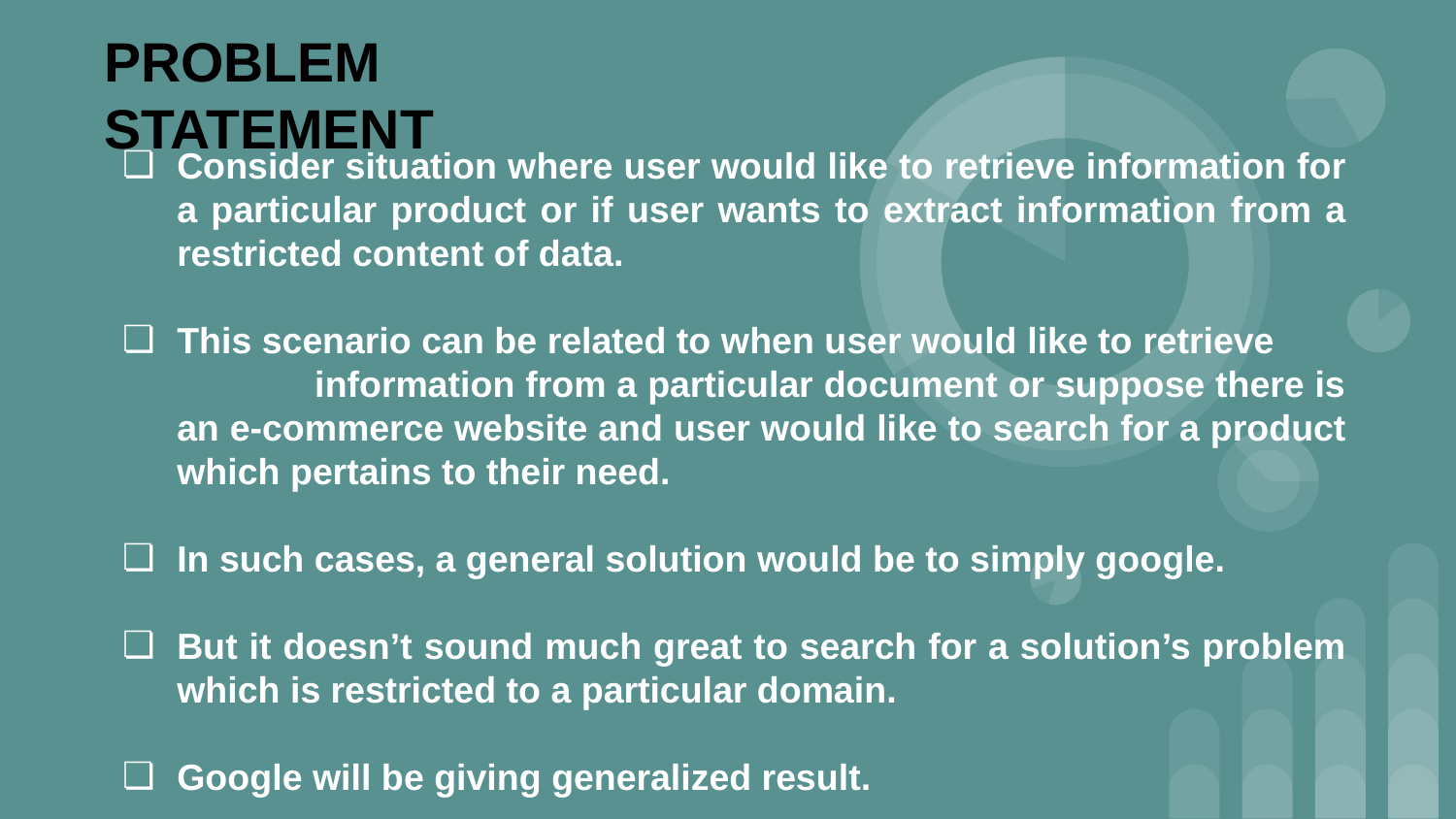

# PROBLEM STATEMENT
Consider situation where user would like to retrieve information for a particular product or if user wants to extract information from a restricted content of data.

This scenario can be related to when user would like to retrieve                     information from a particular document or suppose there is an e-commerce website and user would like to search for a product which pertains to their need.

In such cases, a general solution would be to simply google.

But it doesn’t sound much great to search for a solution’s problem which is restricted to a particular domain.

Google will be giving generalized result.